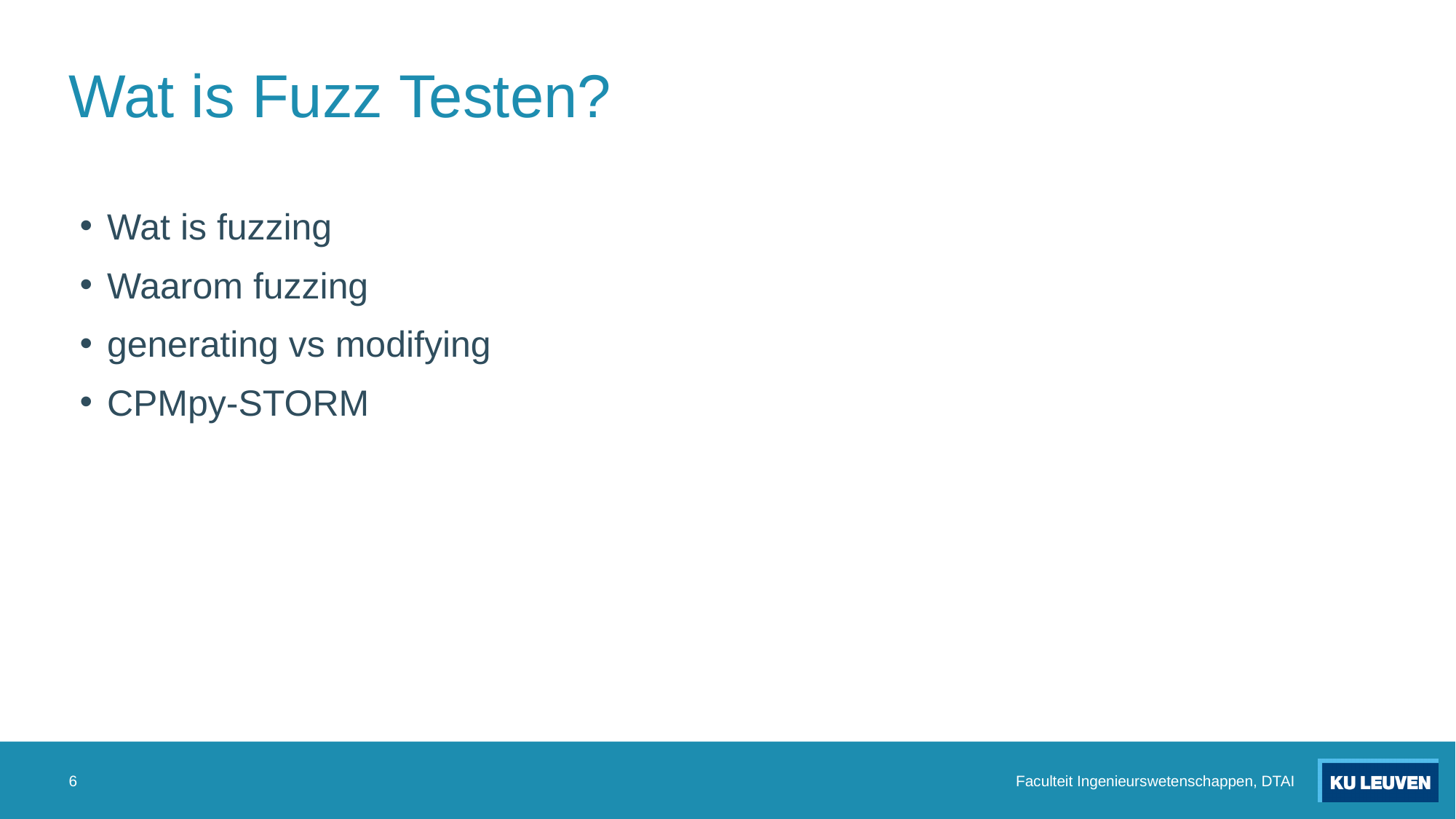

# Wat is Fuzz Testen?
Wat is fuzzing
Waarom fuzzing
generating vs modifying
CPMpy-STORM
6
Faculteit Ingenieurswetenschappen, DTAI